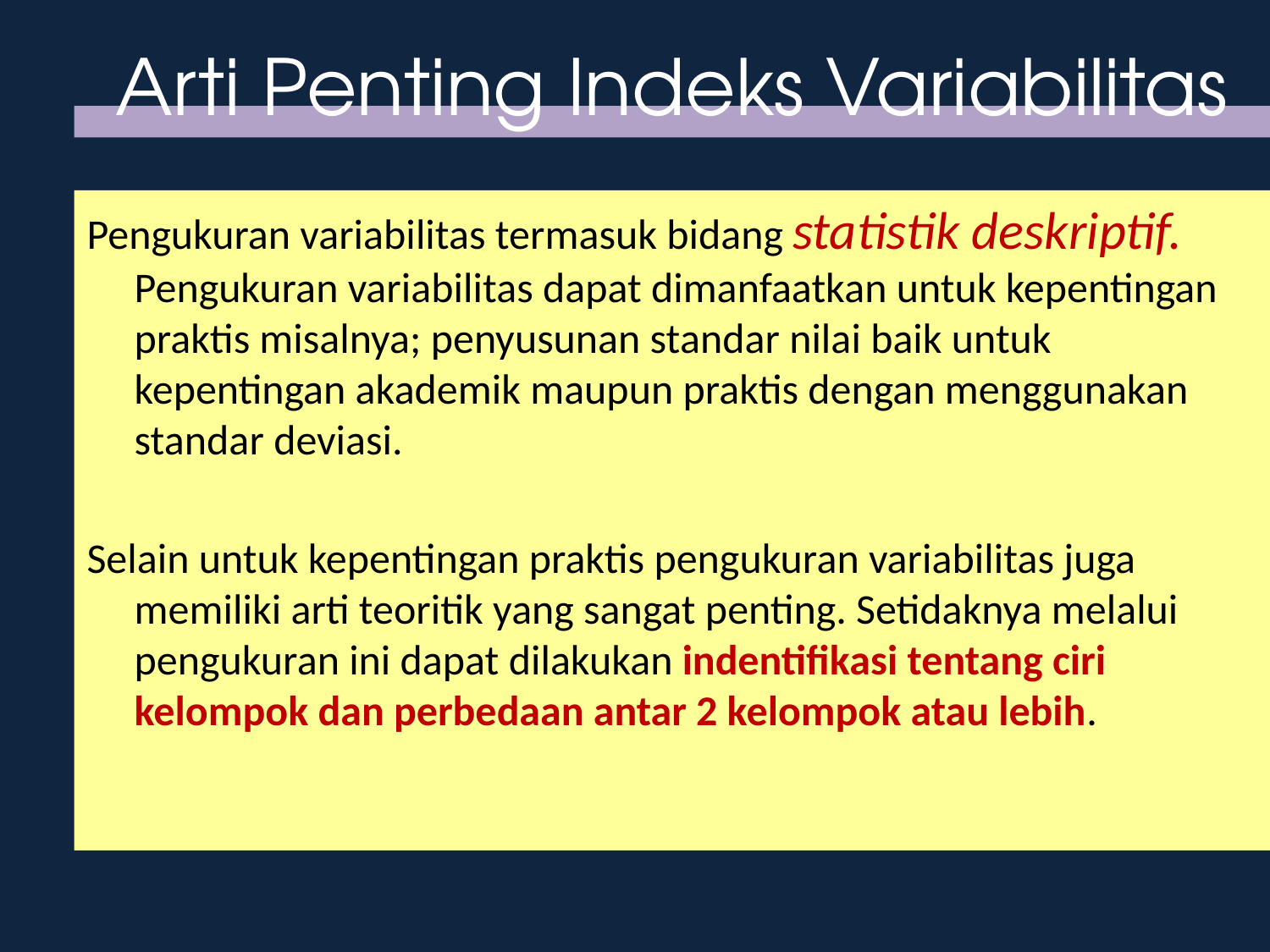

# Arti Penting Indeks Variabilitas
Pengukuran variabilitas termasuk bidang statistik deskriptif. Pengukuran variabilitas dapat dimanfaatkan untuk kepentingan praktis misalnya; penyusunan standar nilai baik untuk kepentingan akademik maupun praktis dengan menggunakan standar deviasi.

Selain untuk kepentingan praktis pengukuran variabilitas juga memiliki arti teoritik yang sangat penting. Setidaknya melalui pengukuran ini dapat dilakukan indentifikasi tentang ciri kelompok dan perbedaan antar 2 kelompok atau lebih.